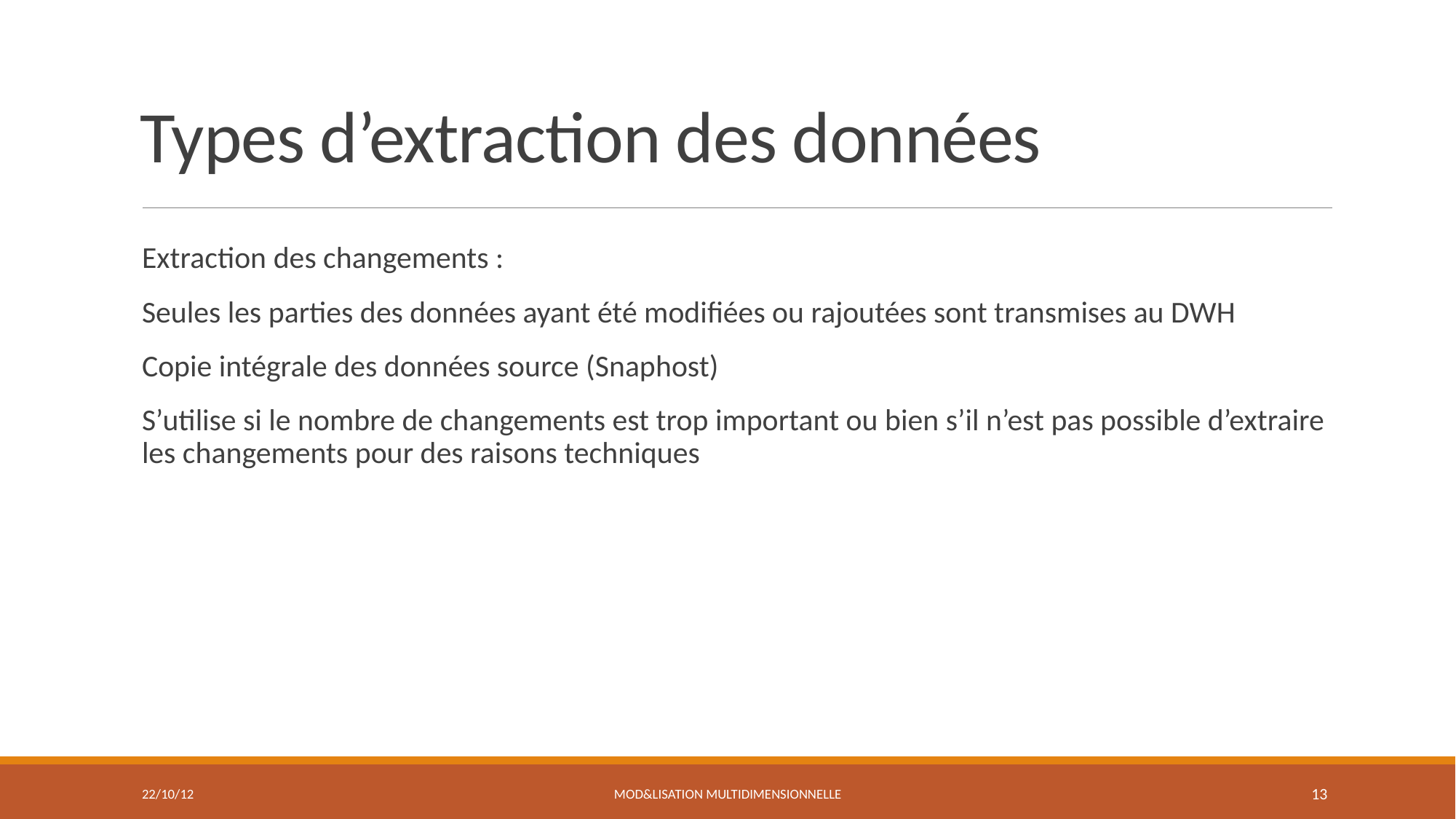

# Types d’extraction des données
Extraction des changements :
Seules les parties des données ayant été modifiées ou rajoutées sont transmises au DWH
Copie intégrale des données source (Snaphost)
S’utilise si le nombre de changements est trop important ou bien s’il n’est pas possible d’extraire les changements pour des raisons techniques
22/10/12
Mod&lisation multidimensionnelle
13